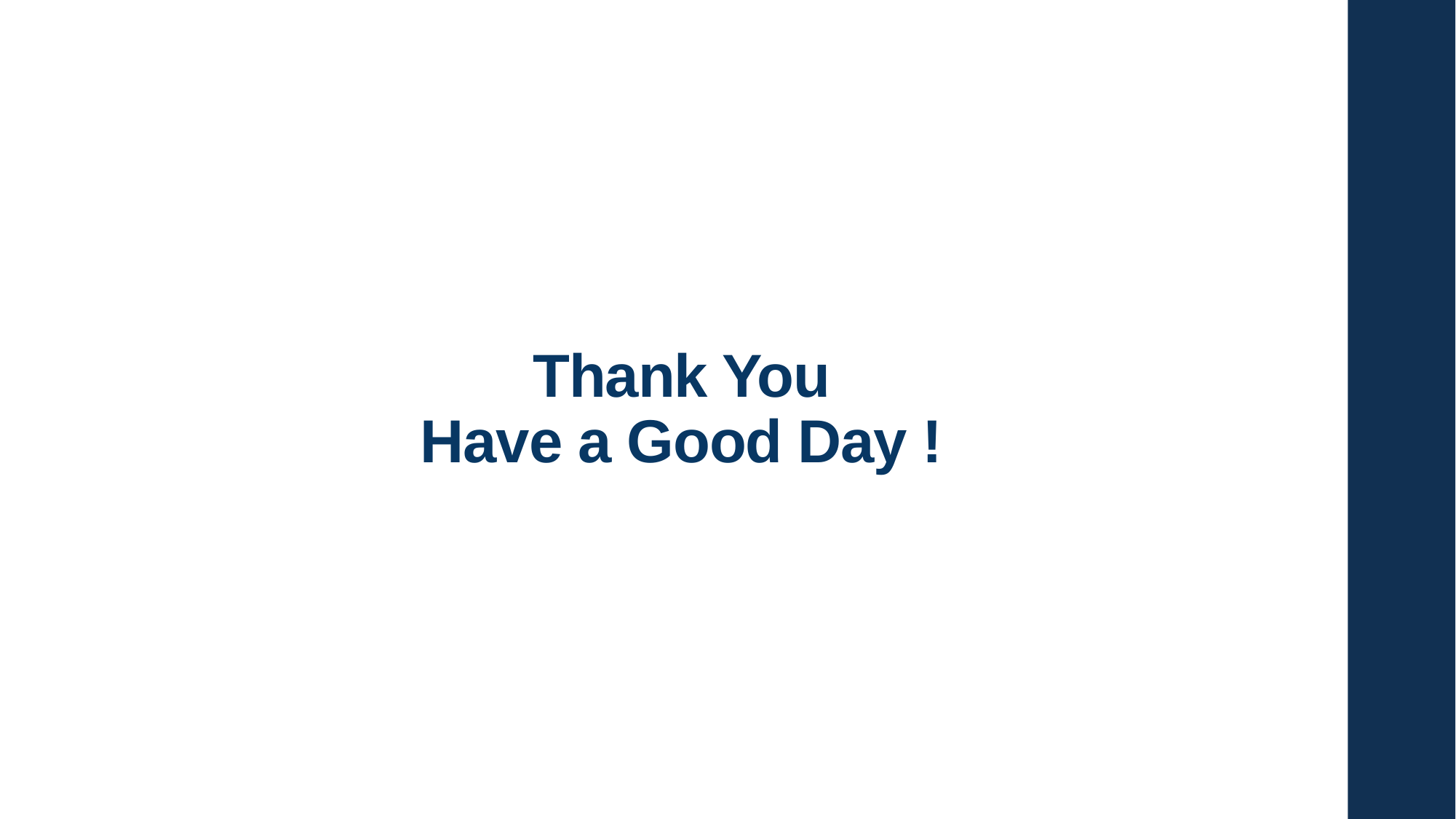

# Thank You Have a Good Day !